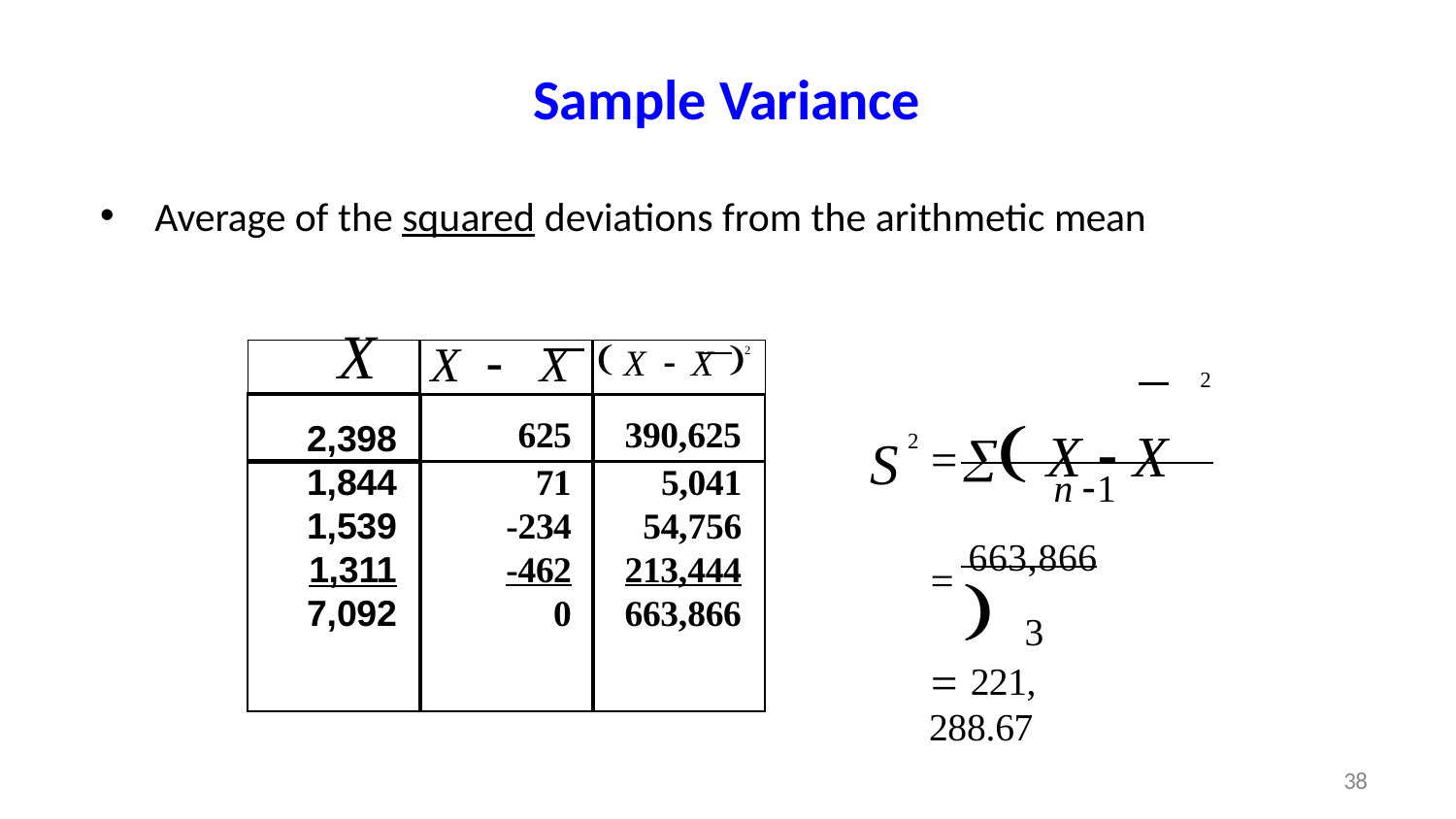

Sample Variance
Average of the squared deviations from the arithmetic mean
| X | X − X | ( X − X )2 |
| --- | --- | --- |
| 2,398 | 625 | 390,625 |
| 1,844 | 71 | 5,041 |
| 1,539 | -234 | 54,756 |
| 1,311 | -462 | 213,444 |
| 7,092 | 0 | 663,866 |
∑( X − X )

2

S
2
=
n −1

= 663,866
3
= 221, 288.67

38